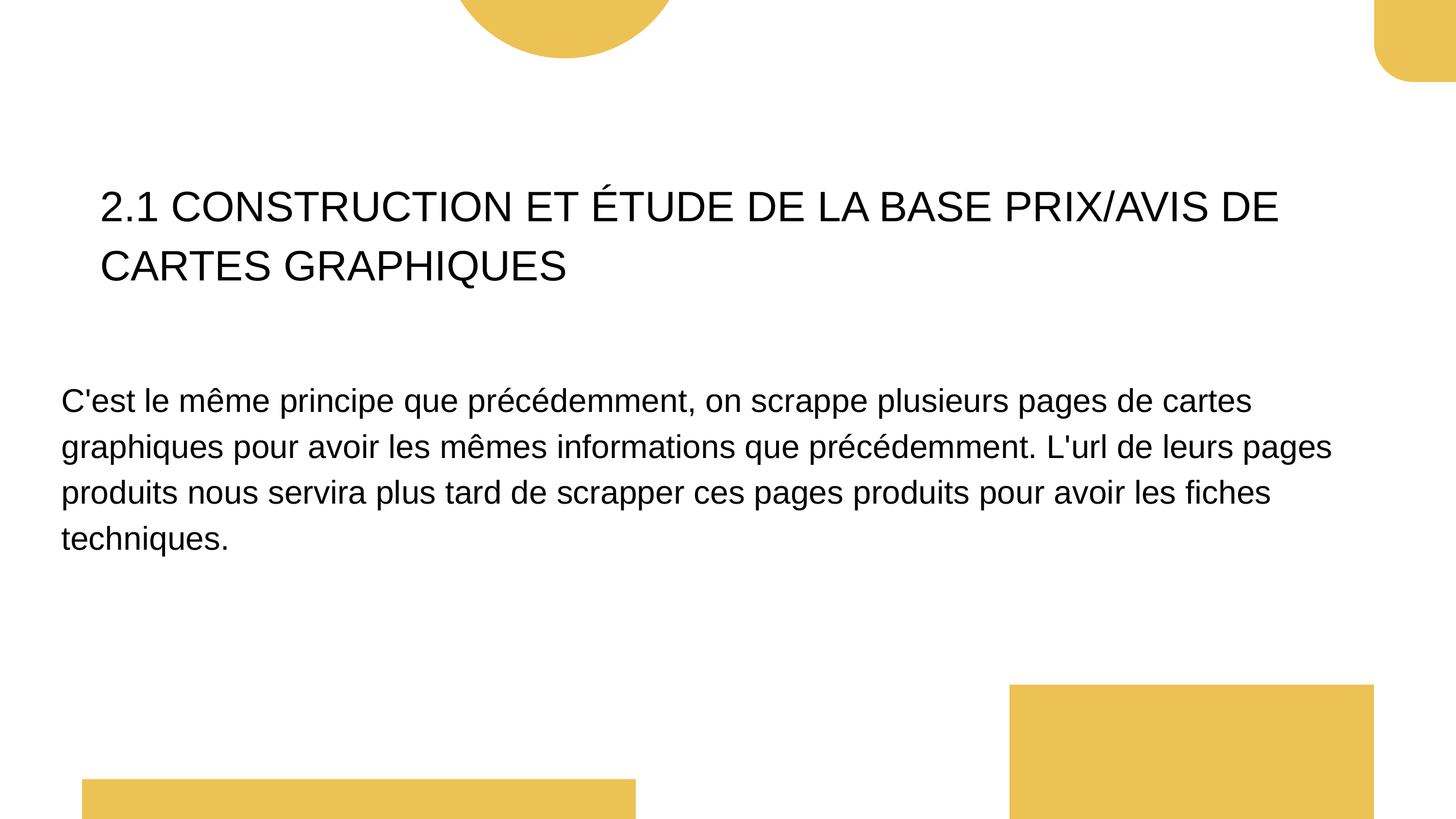

2.1 CONSTRUCTION ET ÉTUDE DE LA BASE PRIX/AVIS DE CARTES GRAPHIQUES

C'est le même principe que précédemment, on scrappe plusieurs pages de cartes graphiques pour avoir les mêmes informations que précédemment. L'url de leurs pages produits nous servira plus tard de scrapper ces pages produits pour avoir les fiches techniques.